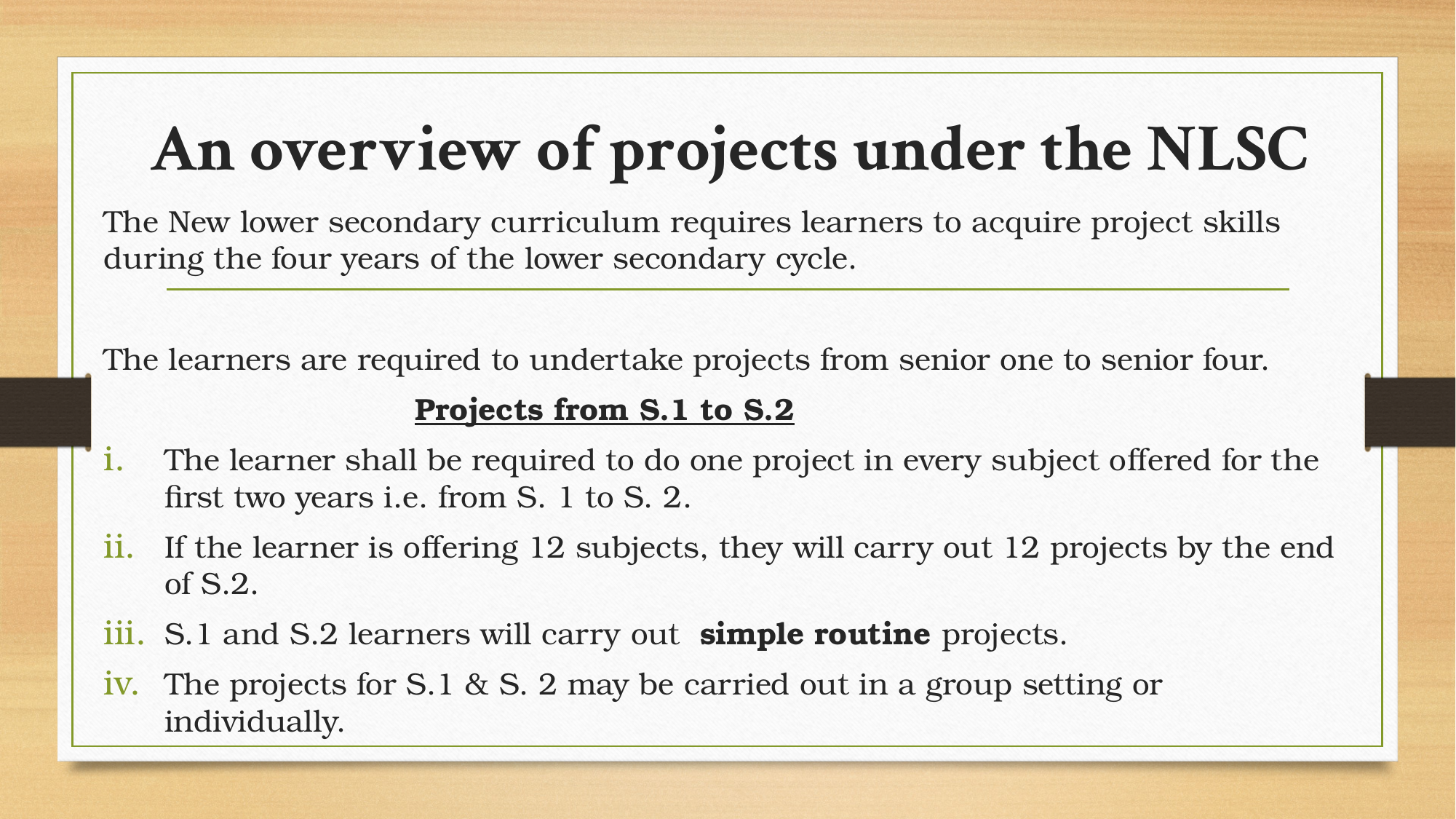

# An overview of projects under the NLSC

The New lower secondary curriculum requires learners to acquire project skills  during the four years of the lower secondary cycle.

The learners are required to undertake projects from senior one to senior four.
                              Projects from S.1 to S.2
The learner shall be required to do one project in every subject offered for the first two years i.e. from S. 1 to S. 2.
If the learner is offering 12 subjects, they will carry out 12 projects by the end of S.2.
S.1 and S.2 learners will carry out  simple routine projects.
The projects for S.1 & S. 2 may be carried out in a group setting or individually.